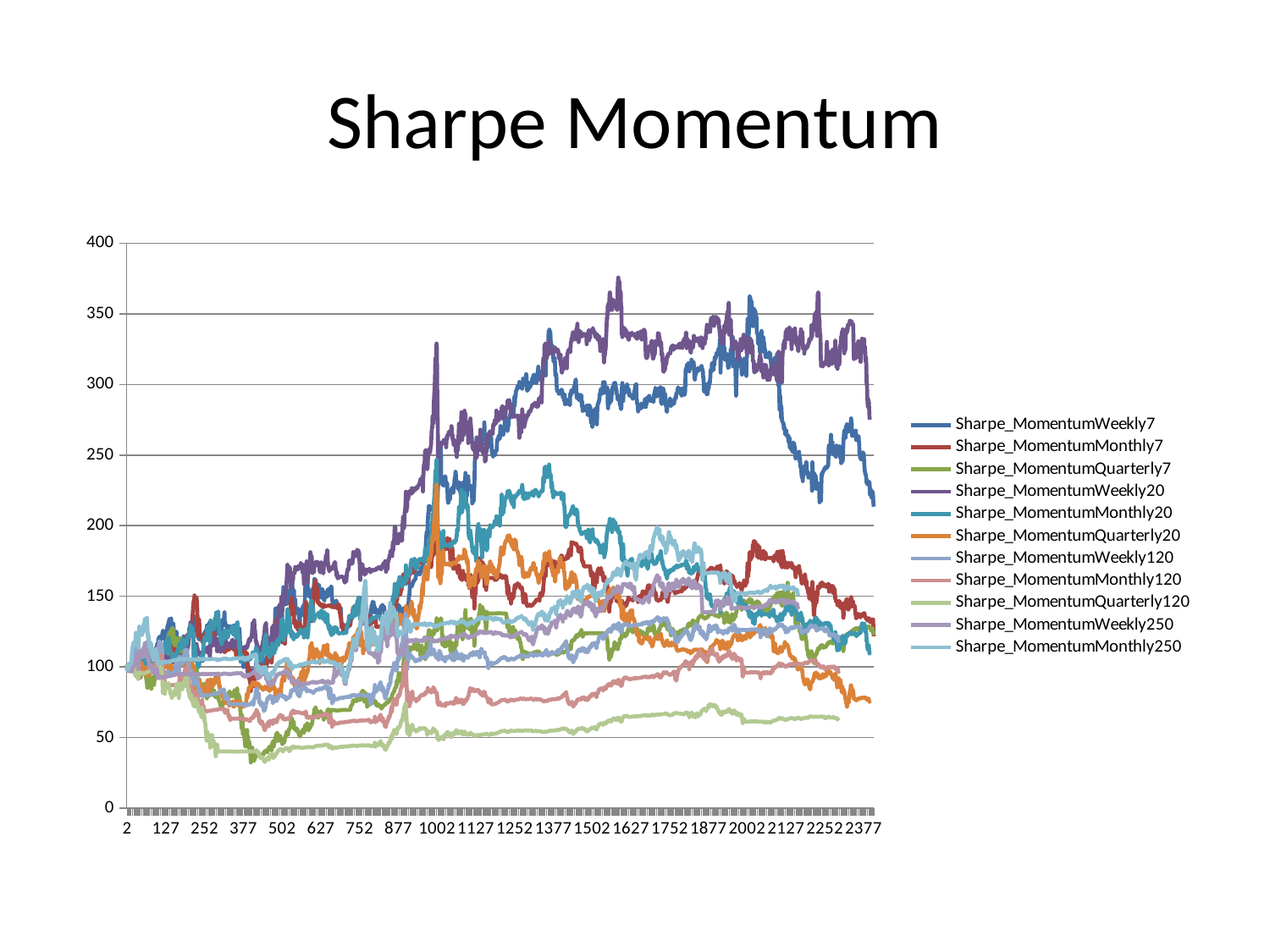

# Sharpe Momentum

### Chart

| Category | Sharpe_MomentumWeekly7 | Sharpe_MomentumMonthly7 | Sharpe_MomentumQuarterly7 | Sharpe_MomentumWeekly20 | Sharpe_MomentumMonthly20 | Sharpe_MomentumQuarterly20 | Sharpe_MomentumWeekly120 | Sharpe_MomentumMonthly120 | Sharpe_MomentumQuarterly120 | Sharpe_MomentumWeekly250 | Sharpe_MomentumMonthly250 |
|---|---|---|---|---|---|---|---|---|---|---|---|